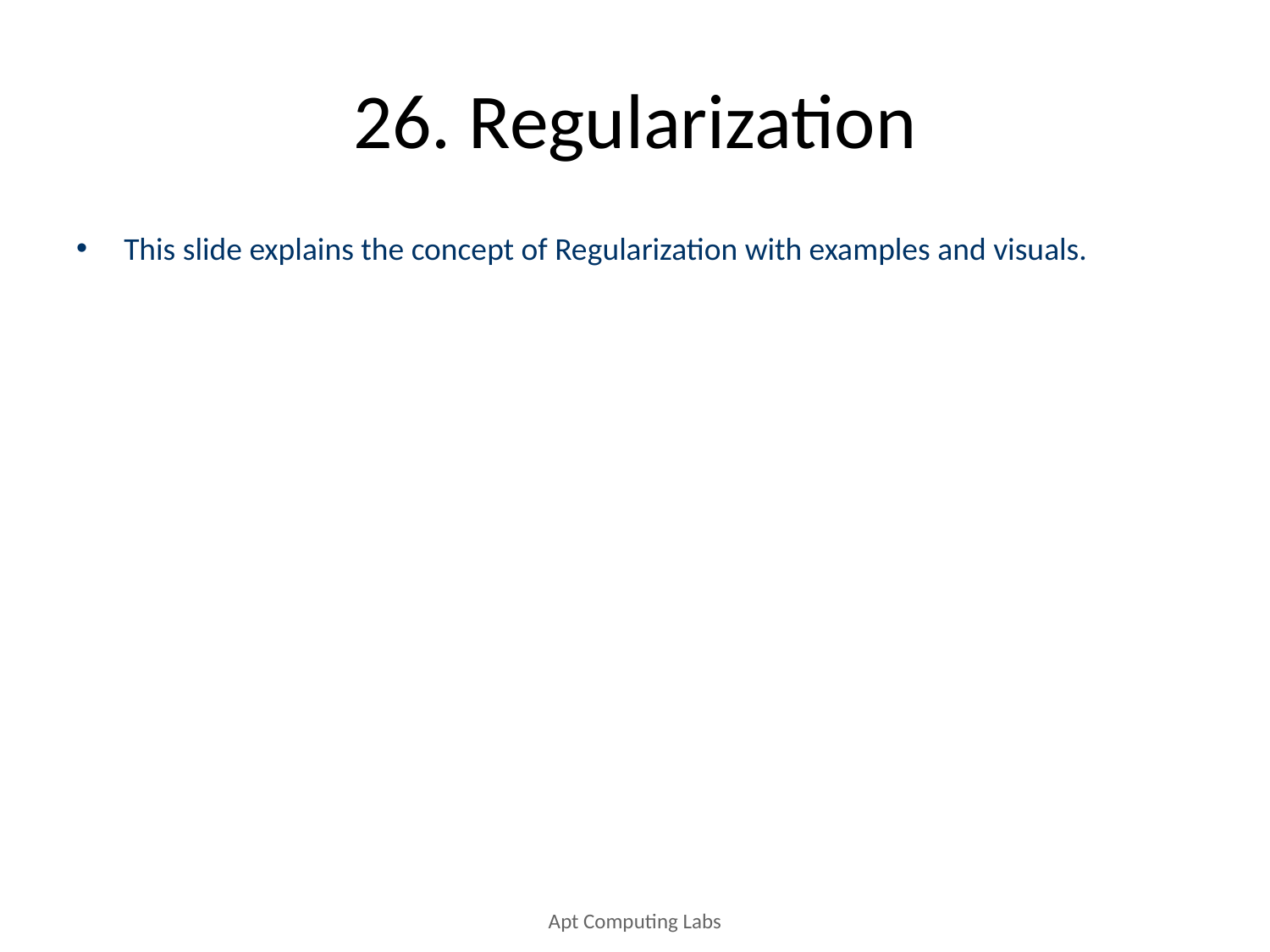

# 26. Regularization
This slide explains the concept of Regularization with examples and visuals.

Apt Computing Labs